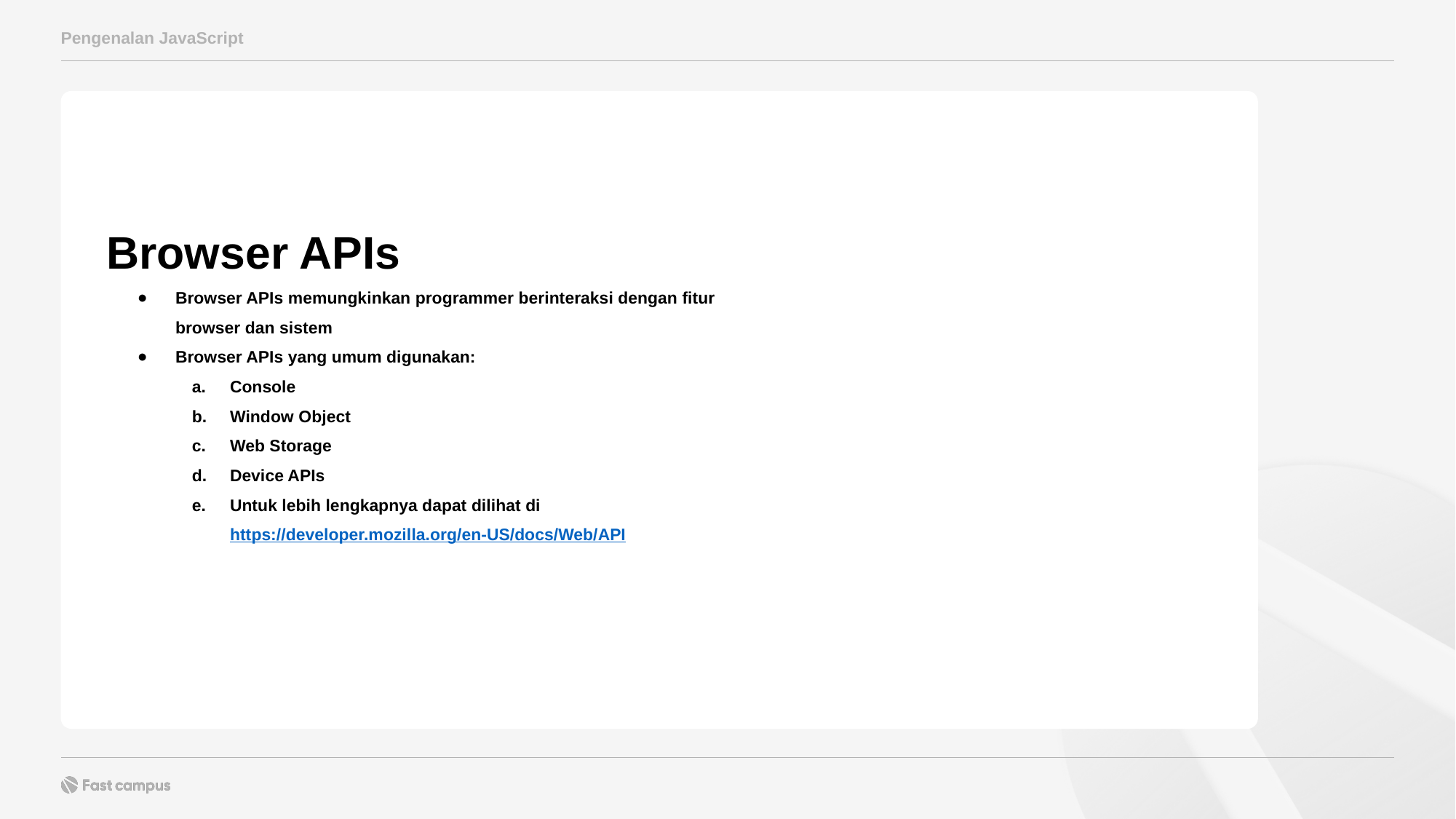

Pengenalan JavaScript

Browser APIs
Browser APIs memungkinkan programmer berinteraksi dengan fitur browser dan sistem
Browser APIs yang umum digunakan:
Console
Window Object
Web Storage
Device APIs
Untuk lebih lengkapnya dapat dilihat di https://developer.mozilla.org/en-US/docs/Web/API